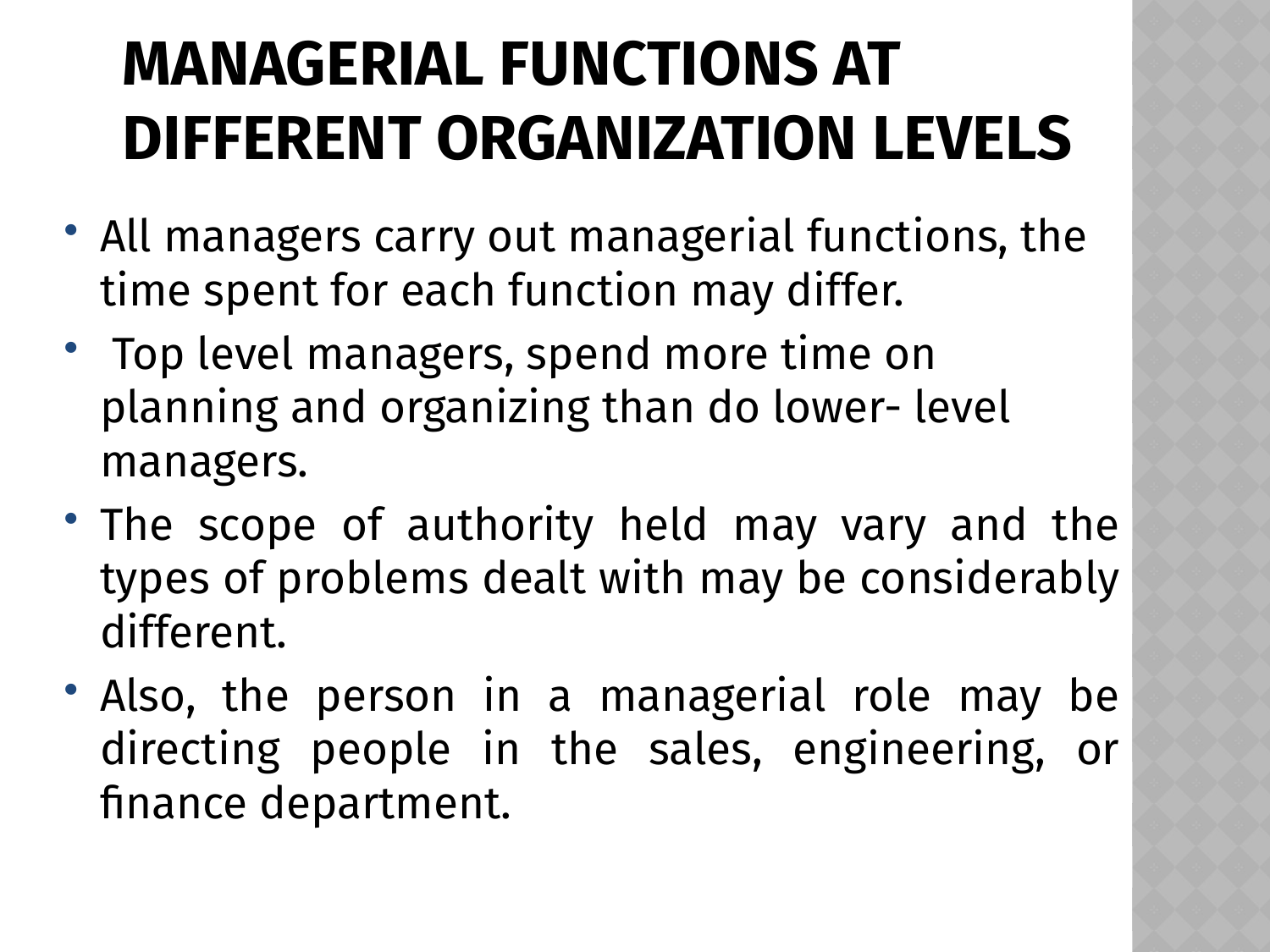

# Managerial functions at different Organization Levels
All managers carry out managerial functions, the time spent for each function may differ.
 Top level managers, spend more time on planning and organizing than do lower- level managers.
The scope of authority held may vary and the types of problems dealt with may be considerably different.
Also, the person in a managerial role may be directing people in the sales, engineering, or finance department.